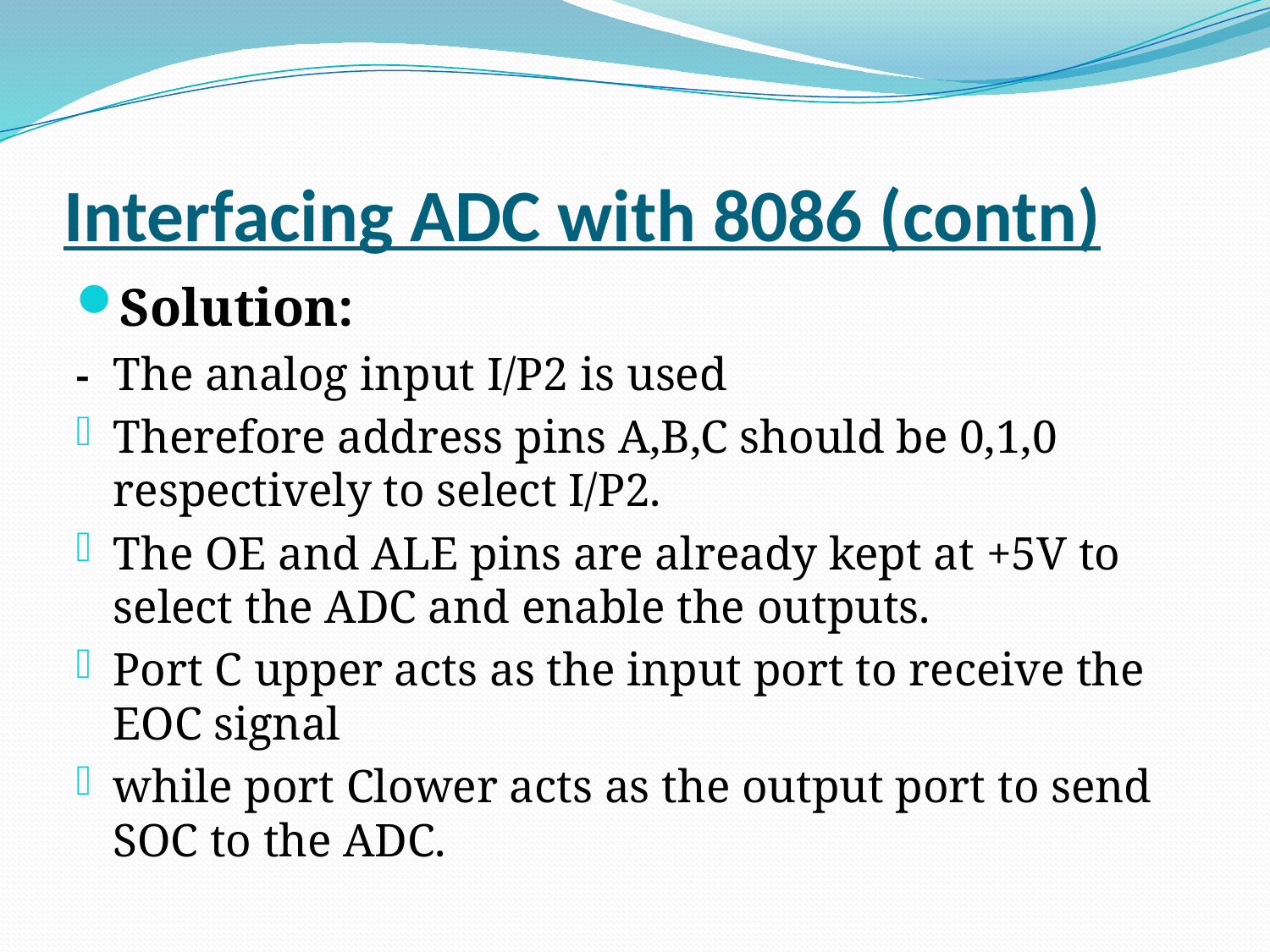

# Interfacing ADC with 8086 (contn)
Solution:
-	The analog input I/P2 is used
Therefore address pins A,B,C should be 0,1,0 respectively to select I/P2.
The OE and ALE pins are already kept at +5V to select the ADC and enable the outputs.
Port C upper acts as the input port to receive the EOC signal
while port Clower acts as the output port to send SOC to the ADC.